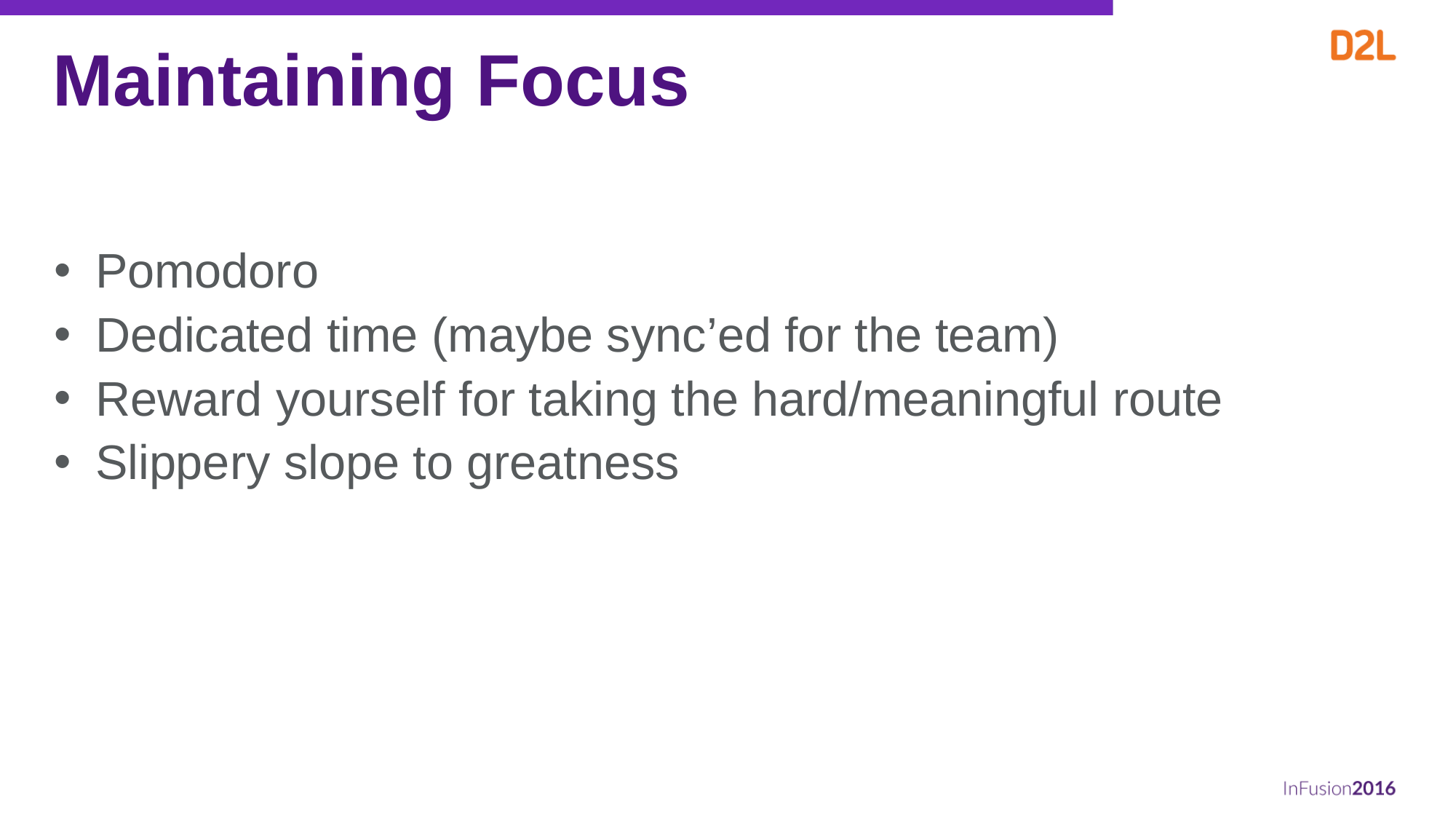

# Maintaining Focus
Pomodoro
Dedicated time (maybe sync’ed for the team)
Reward yourself for taking the hard/meaningful route
Slippery slope to greatness